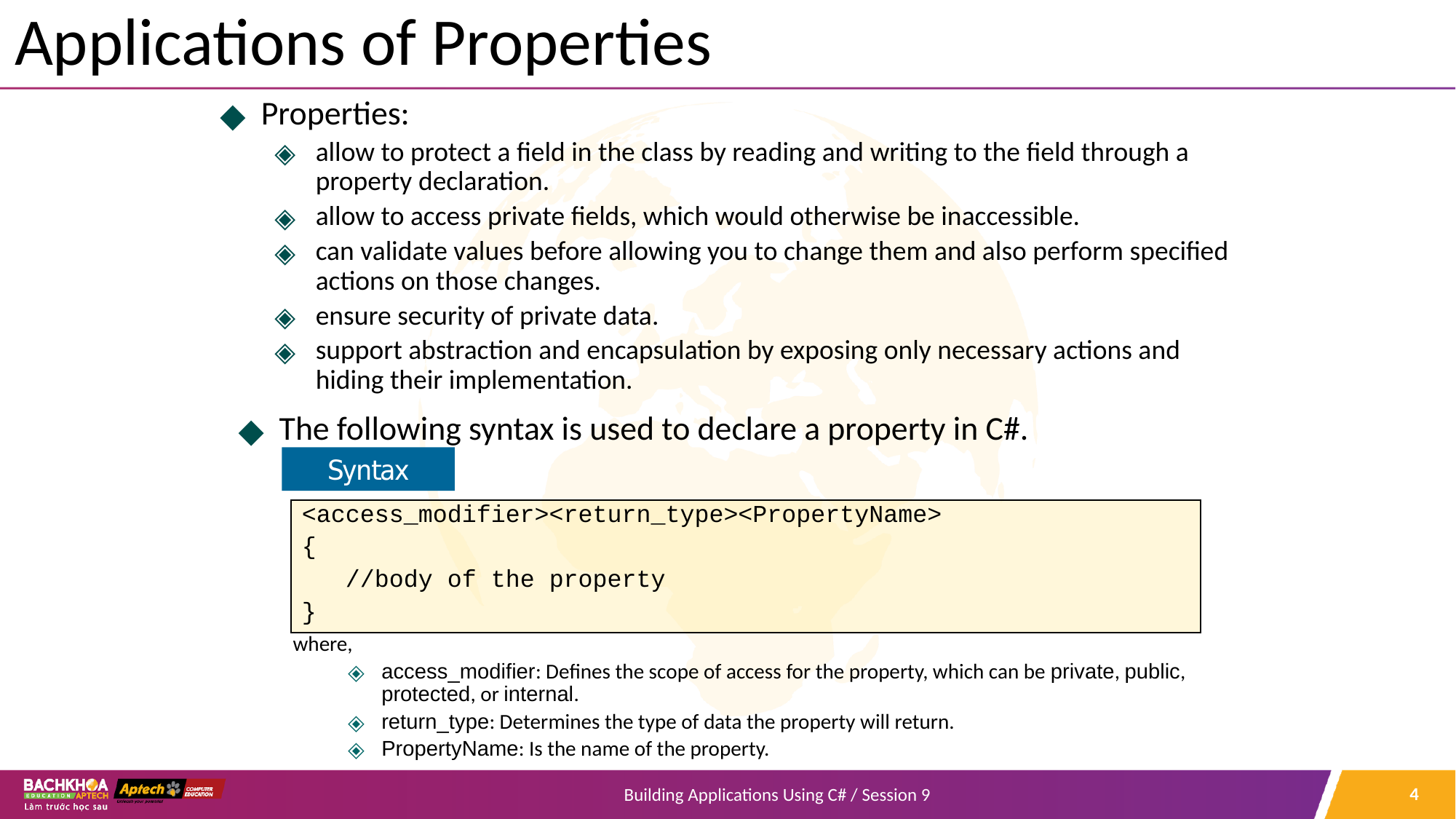

# Applications of Properties
Properties:
allow to protect a field in the class by reading and writing to the field through a property declaration.
allow to access private fields, which would otherwise be inaccessible.
can validate values before allowing you to change them and also perform specified actions on those changes.
ensure security of private data.
support abstraction and encapsulation by exposing only necessary actions and hiding their implementation.

The following syntax is used to declare a property in C#.
Syntax
<access_modifier><return_type><PropertyName>
{
   //body of the property
}
where,
access_modifier: Defines the scope of access for the property, which can be private, public, protected, or internal.
return_type: Determines the type of data the property will return.
PropertyName: Is the name of the property.

4
Building Applications Using C# / Session 9